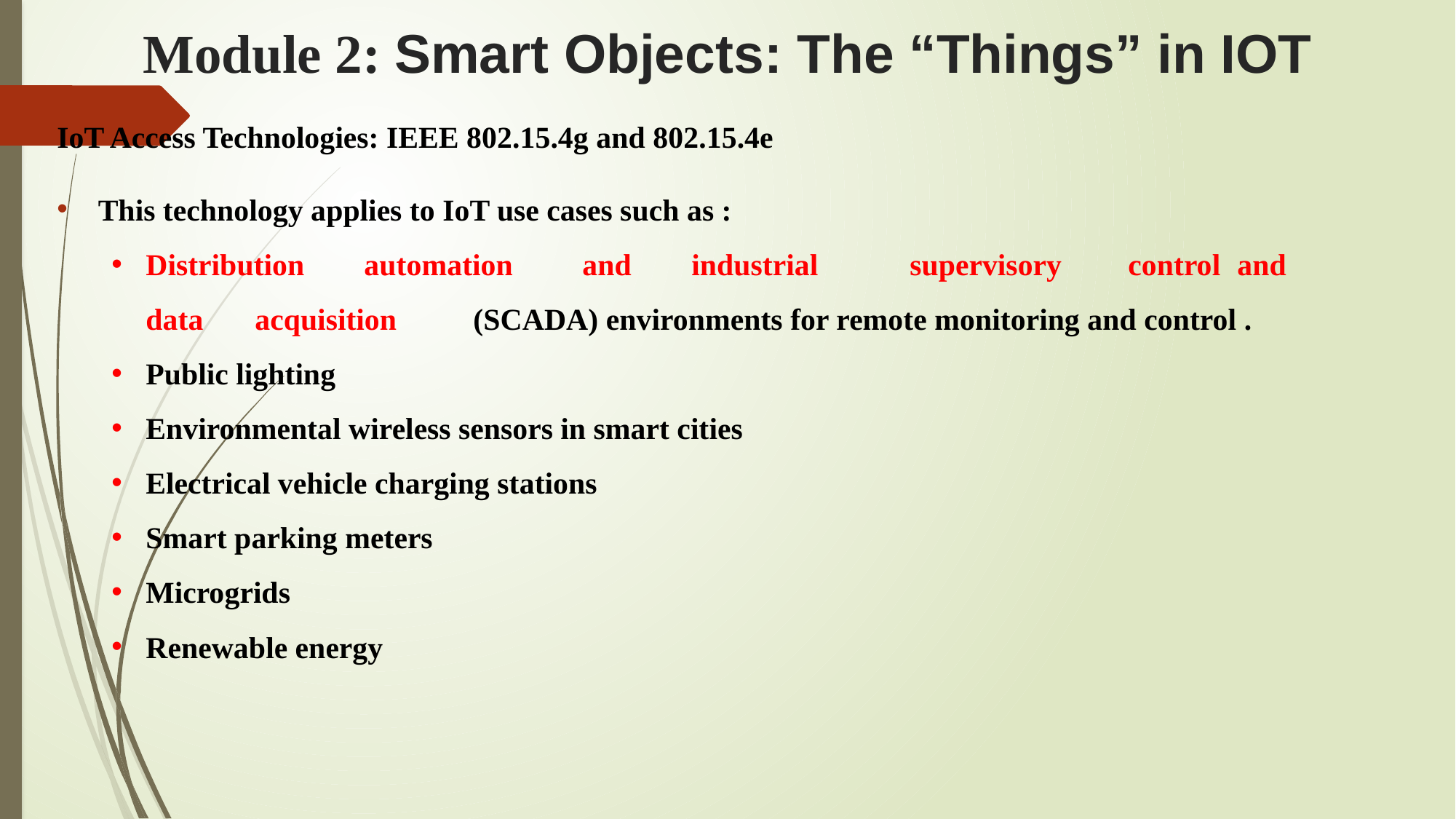

# Module 2: Smart Objects: The “Things” in IOT
IoT Access Technologies: IEEE 802.15.4g and 802.15.4e
This technology applies to IoT use cases such as :
Distribution	automation	and	industrial	supervisory	control	and	data	acquisition	(SCADA) environments for remote monitoring and control .
Public lighting
Environmental wireless sensors in smart cities
Electrical vehicle charging stations
Smart parking meters
Microgrids
Renewable energy